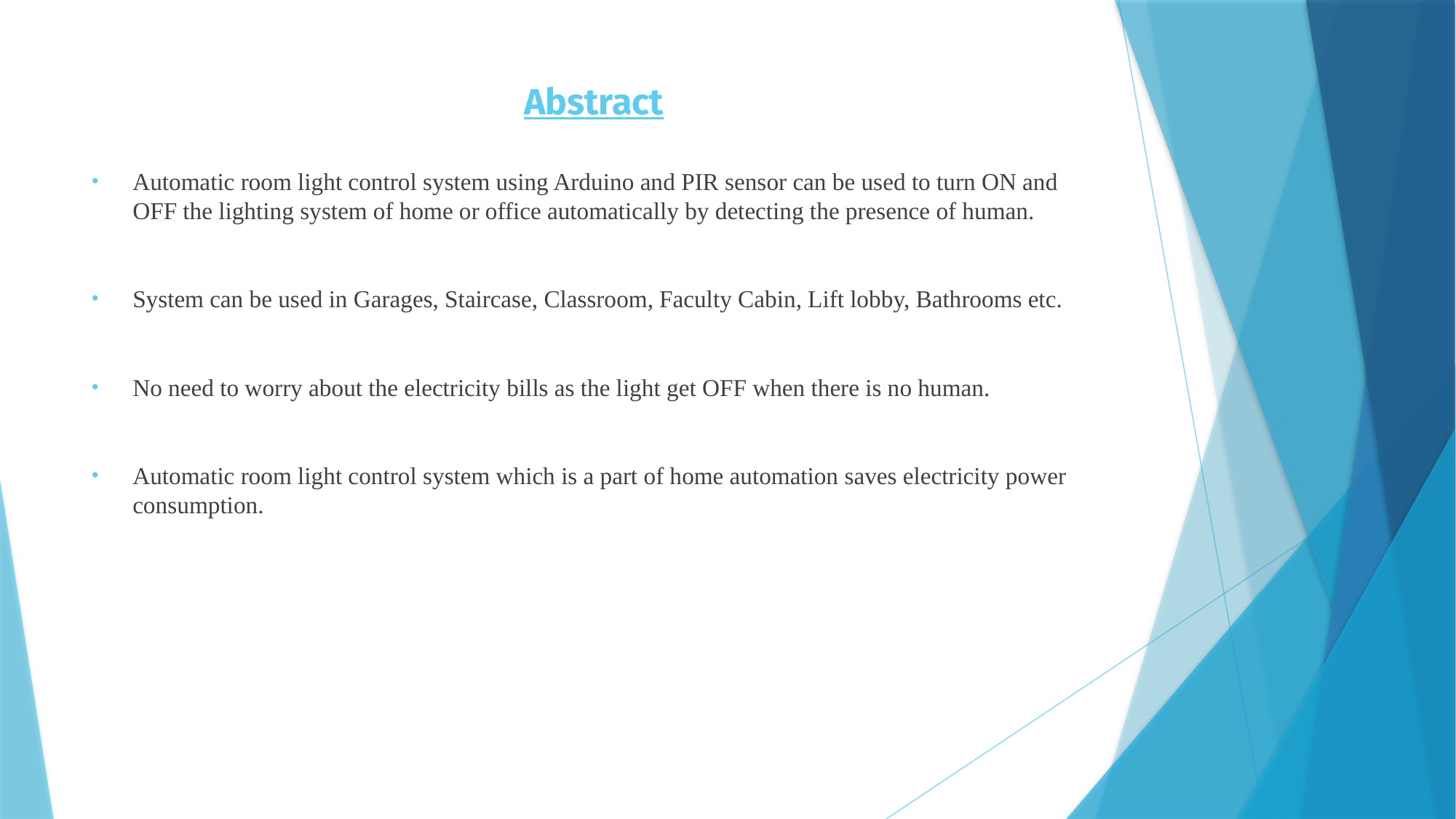

# Abstract
Automatic room light control system using Arduino and PIR sensor can be used to turn ON and OFF the lighting system of home or office automatically by detecting the presence of human.

System can be used in Garages, Staircase, Classroom, Faculty Cabin, Lift lobby, Bathrooms etc.

No need to worry about the electricity bills as the light get OFF when there is no human.

Automatic room light control system which is a part of home automation saves electricity power consumption.